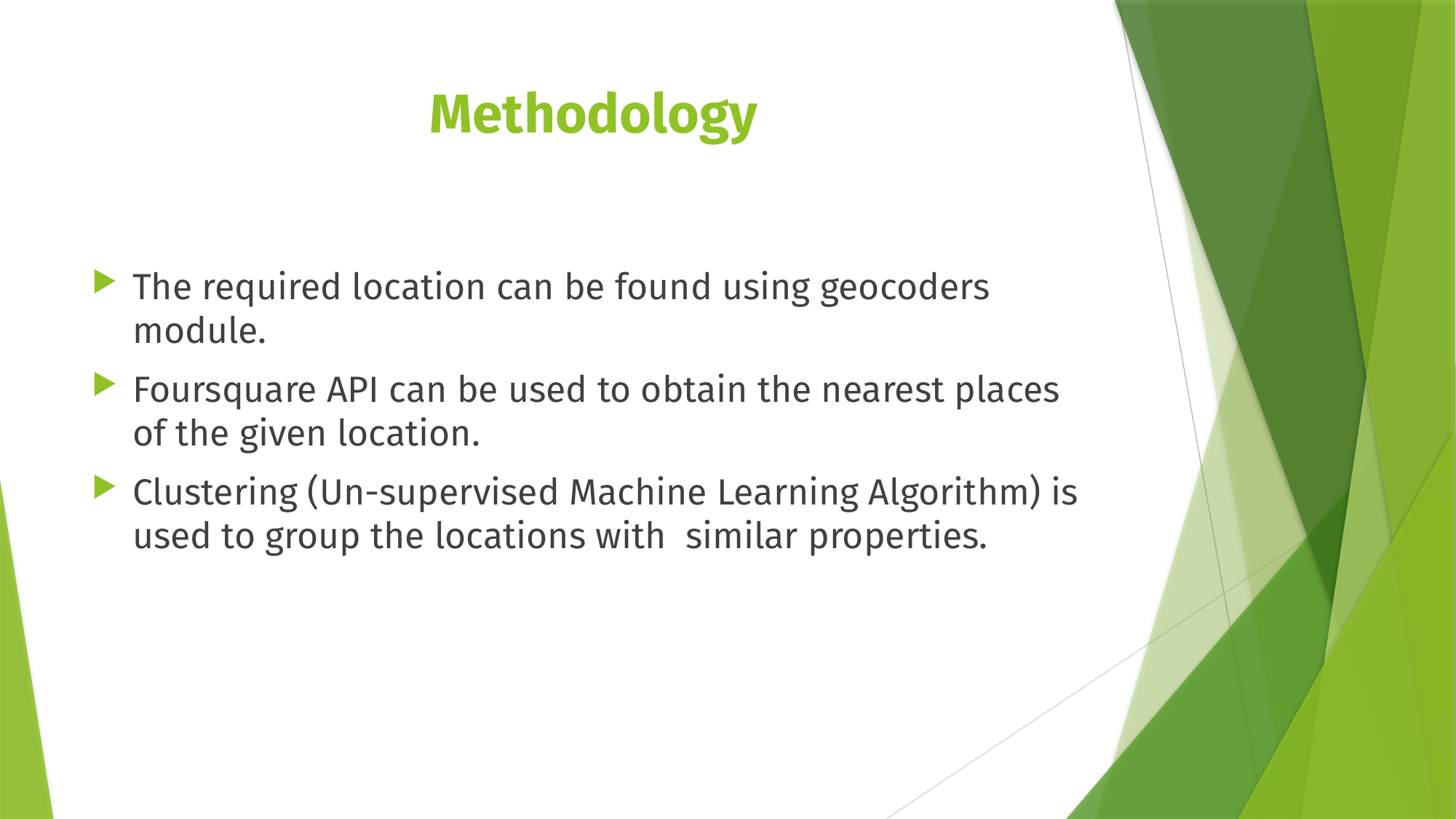

# Methodology
The required location can be found using geocoders module.
Foursquare API can be used to obtain the nearest places of the given location.
Clustering (Un-supervised Machine Learning Algorithm) is used to group the locations with  similar properties.